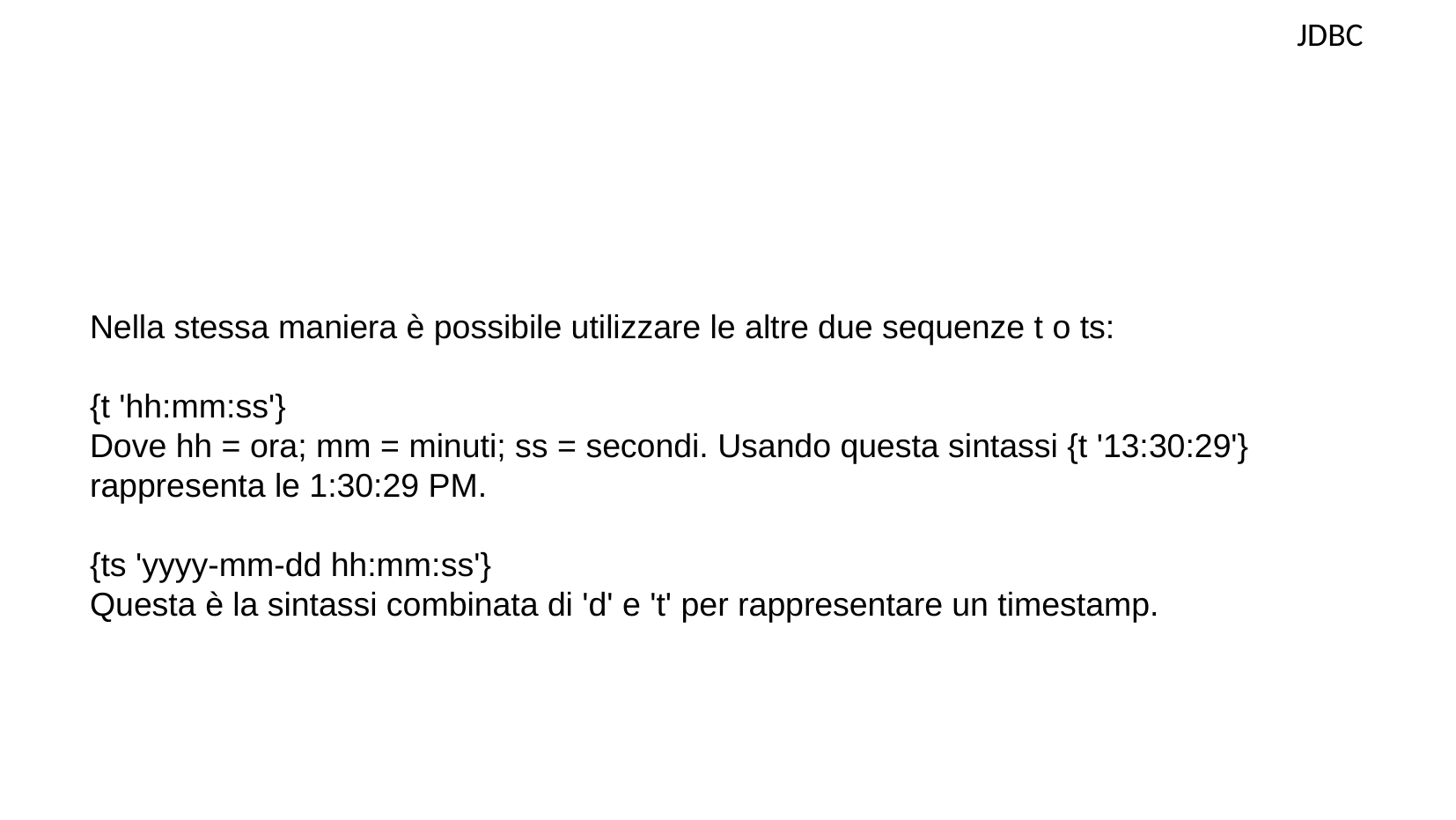

JDBC
Nella stessa maniera è possibile utilizzare le altre due sequenze t o ts:

{t 'hh:mm:ss'}
Dove hh = ora; mm = minuti; ss = secondi. Usando questa sintassi {t '13:30:29'} rappresenta le 1:30:29 PM.

{ts 'yyyy-mm-dd hh:mm:ss'}
Questa è la sintassi combinata di 'd' e 't' per rappresentare un timestamp.